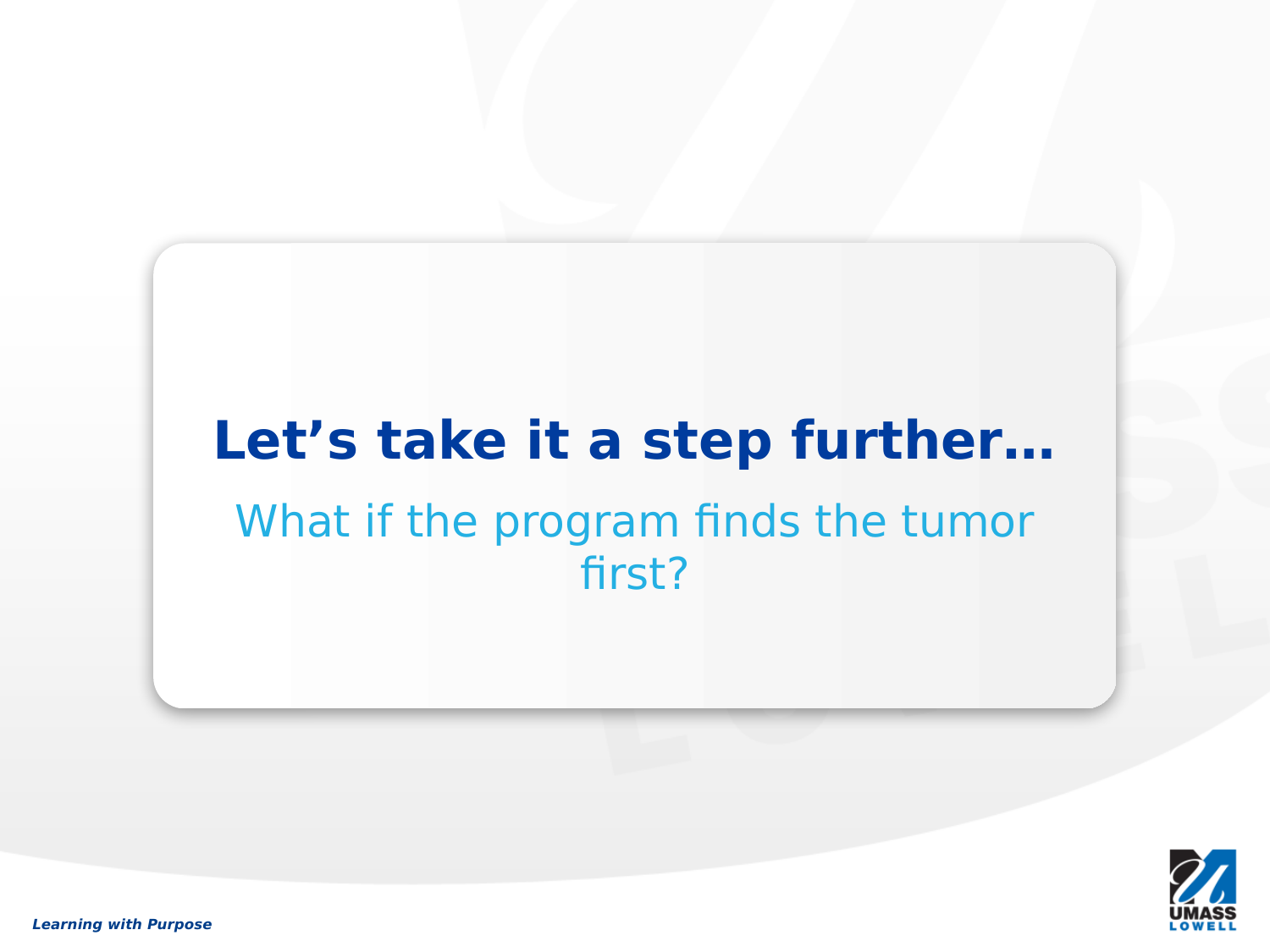

# Let’s take it a step further…
What if the program finds the tumor first?